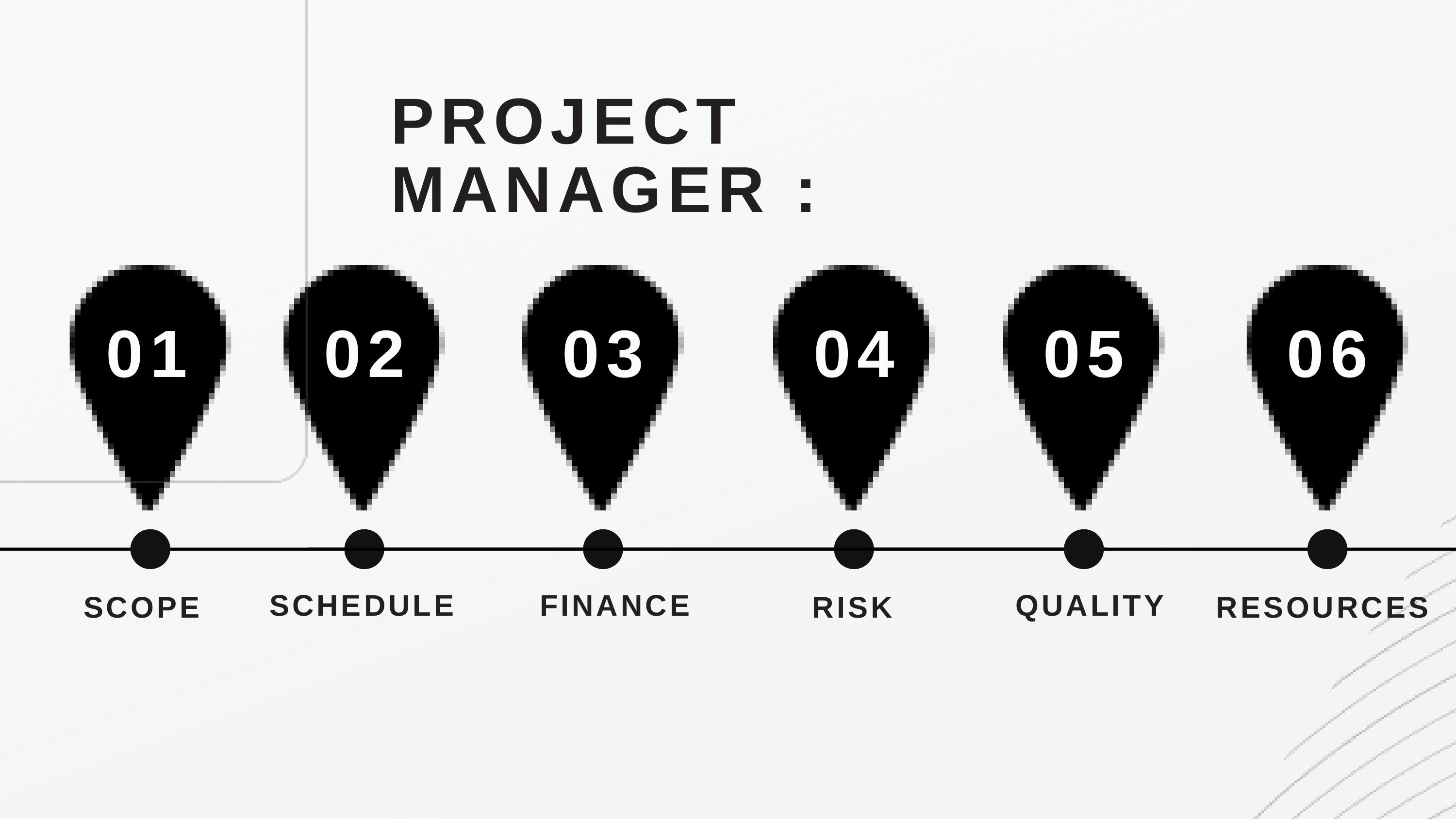

PROJECT MANAGER :

01
02
03
04
05
06

SCHEDULE
FINANCE
QUALITY
SCOPE
RISK
RESOURCES